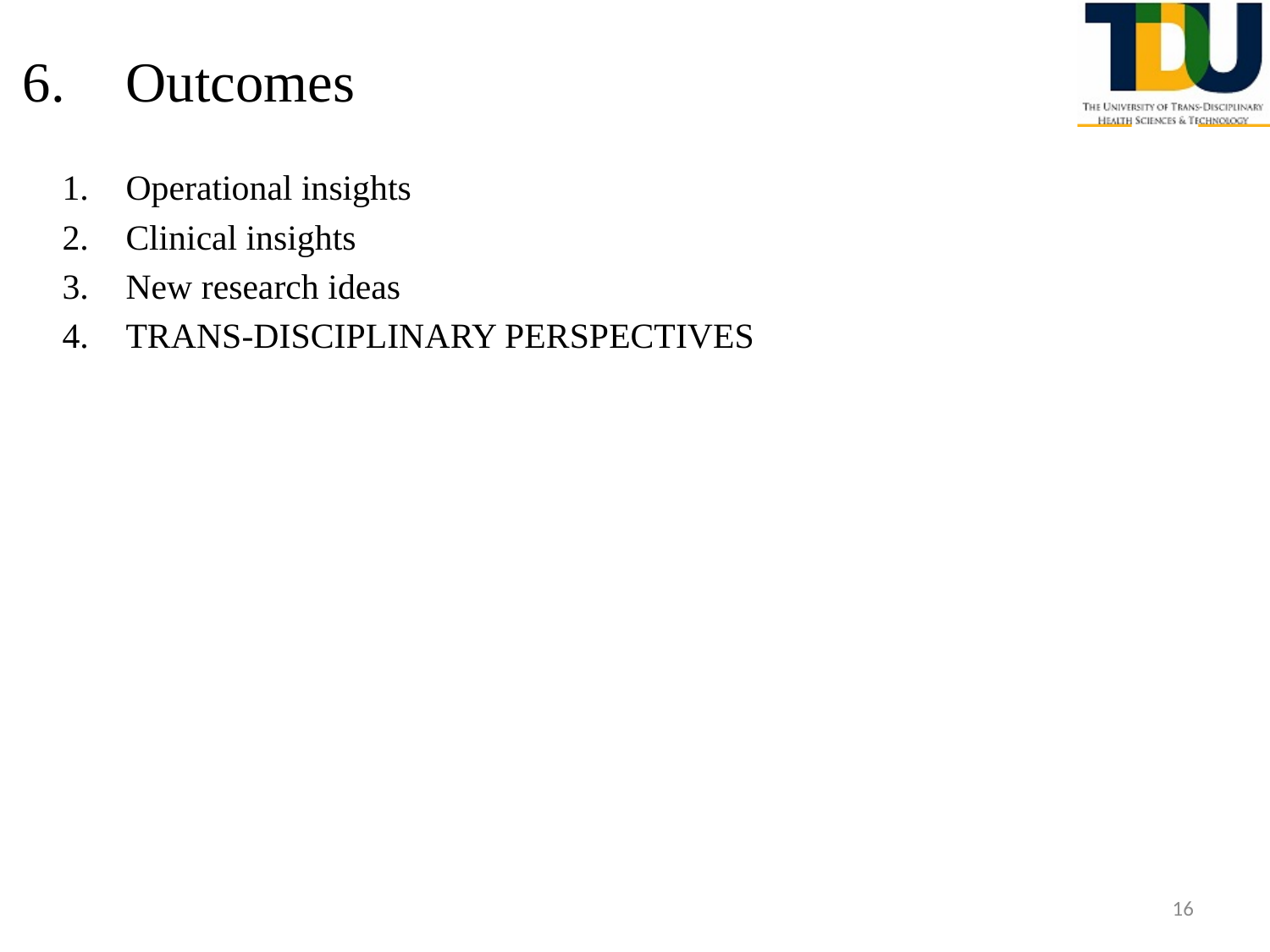

# Outcomes
Operational insights
Clinical insights
New research ideas
TRANS-DISCIPLINARY PERSPECTIVES
16